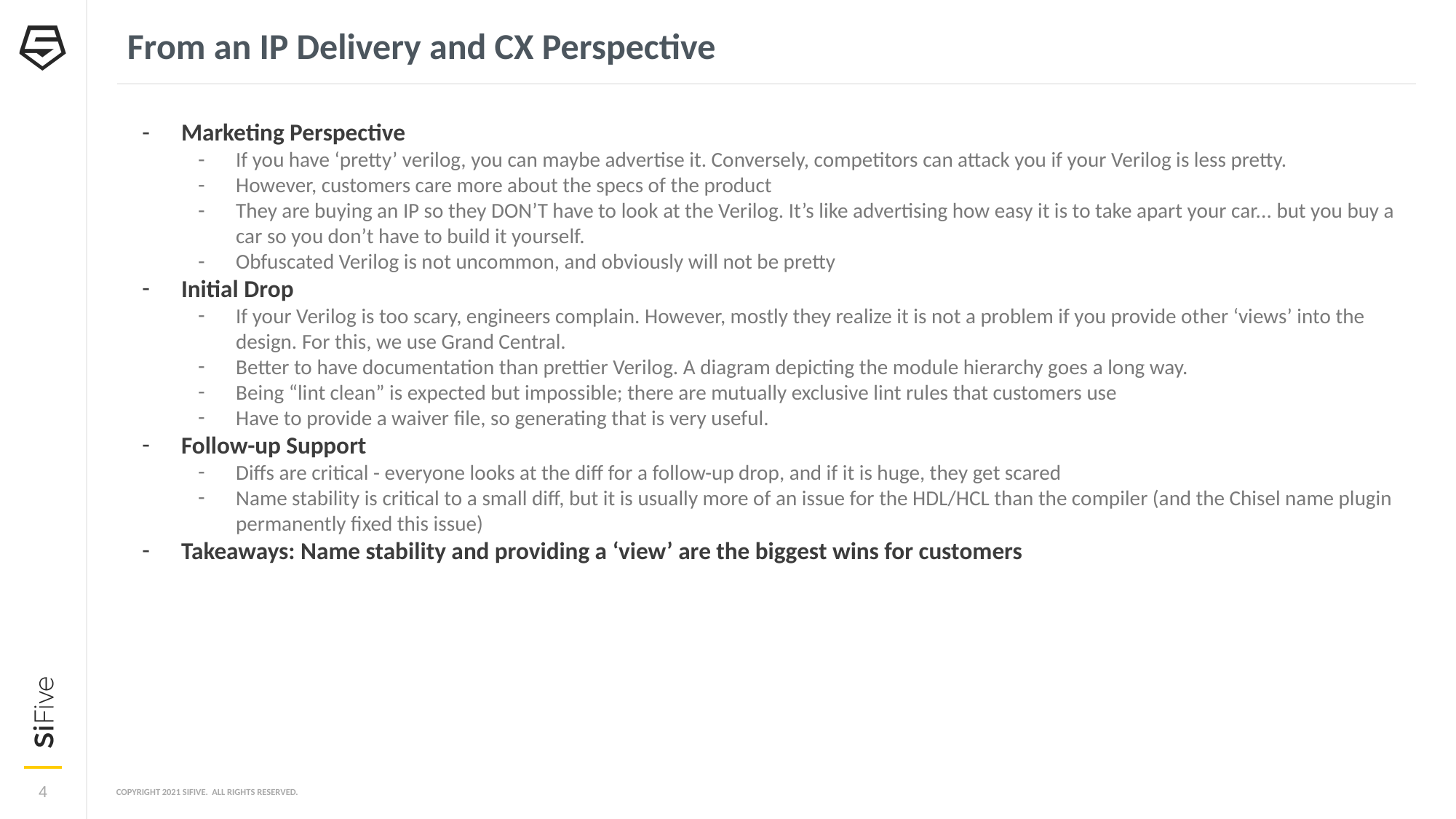

# From an IP Delivery and CX Perspective
Marketing Perspective
If you have ‘pretty’ verilog, you can maybe advertise it. Conversely, competitors can attack you if your Verilog is less pretty.
However, customers care more about the specs of the product
They are buying an IP so they DON’T have to look at the Verilog. It’s like advertising how easy it is to take apart your car... but you buy a car so you don’t have to build it yourself.
Obfuscated Verilog is not uncommon, and obviously will not be pretty
Initial Drop
If your Verilog is too scary, engineers complain. However, mostly they realize it is not a problem if you provide other ‘views’ into the design. For this, we use Grand Central.
Better to have documentation than prettier Verilog. A diagram depicting the module hierarchy goes a long way.
Being “lint clean” is expected but impossible; there are mutually exclusive lint rules that customers use
Have to provide a waiver file, so generating that is very useful.
Follow-up Support
Diffs are critical - everyone looks at the diff for a follow-up drop, and if it is huge, they get scared
Name stability is critical to a small diff, but it is usually more of an issue for the HDL/HCL than the compiler (and the Chisel name plugin permanently fixed this issue)
Takeaways: Name stability and providing a ‘view’ are the biggest wins for customers